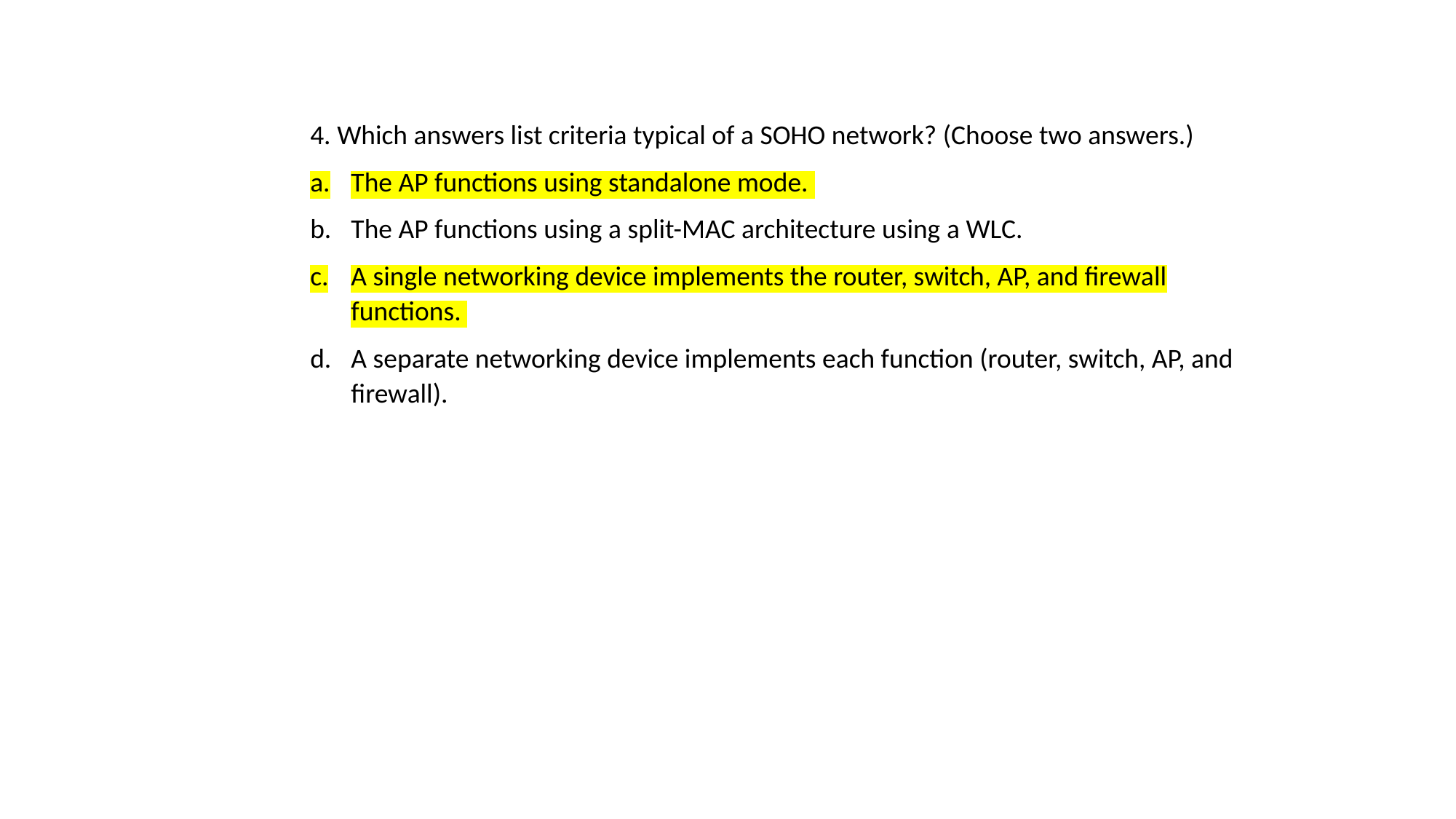

4. Which answers list criteria typical of a SOHO network? (Choose two answers.)
The AP functions using standalone mode.
The AP functions using a split-MAC architecture using a WLC.
A single networking device implements the router, switch, AP, and firewall functions.
A separate networking device implements each function (router, switch, AP, and firewall).